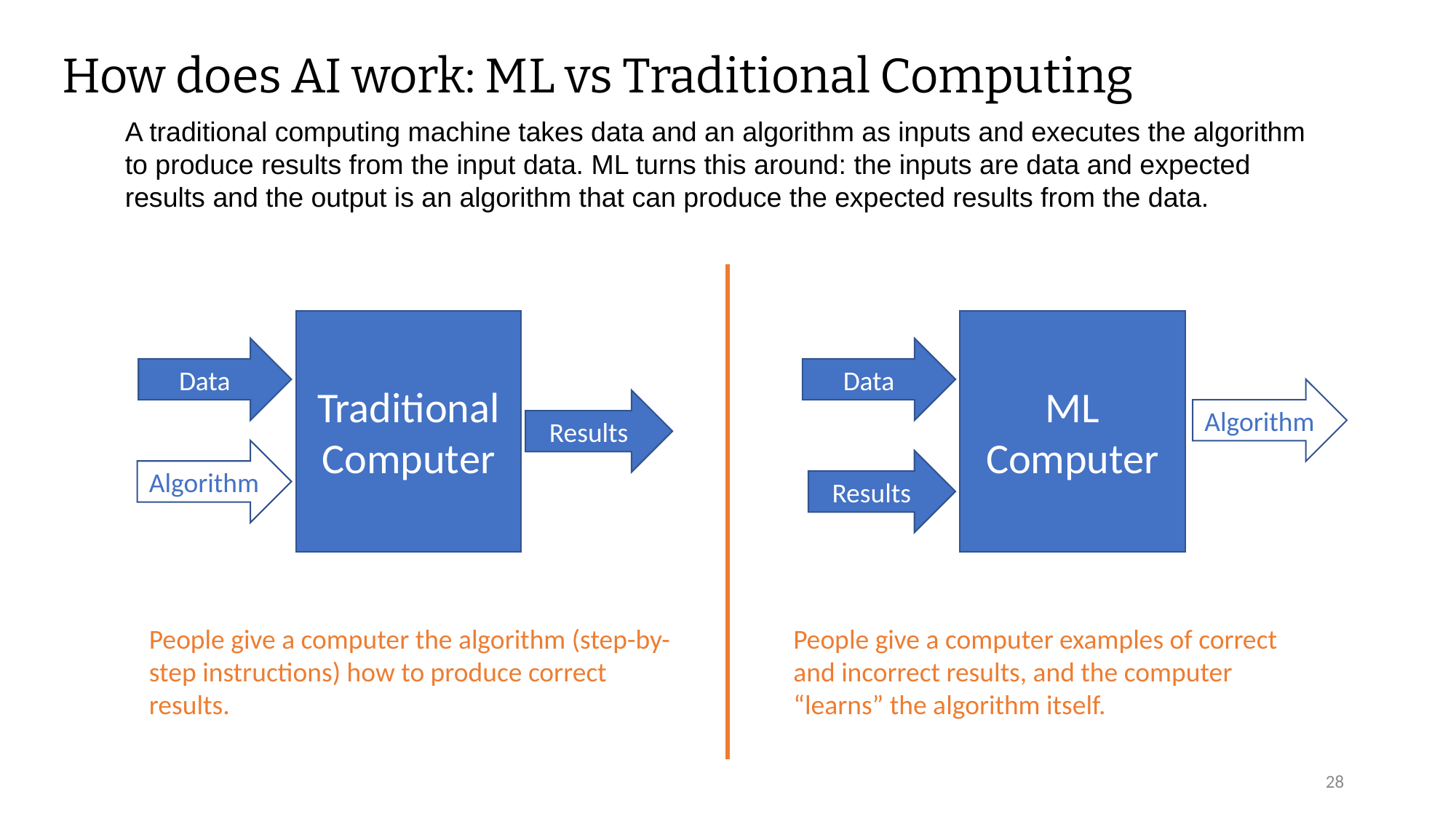

# How does AI work: ML vs Traditional Computing
A traditional computing machine takes data and an algorithm as inputs and executes the algorithm to produce results from the input data. ML turns this around: the inputs are data and expected results and the output is an algorithm that can produce the expected results from the data.
Traditional Computer
ML Computer
Data
Data
Algorithm
Results
Algorithm
Results
People give a computer the algorithm (step-by-step instructions) how to produce correct results.
People give a computer examples of correct and incorrect results, and the computer “learns” the algorithm itself.
28